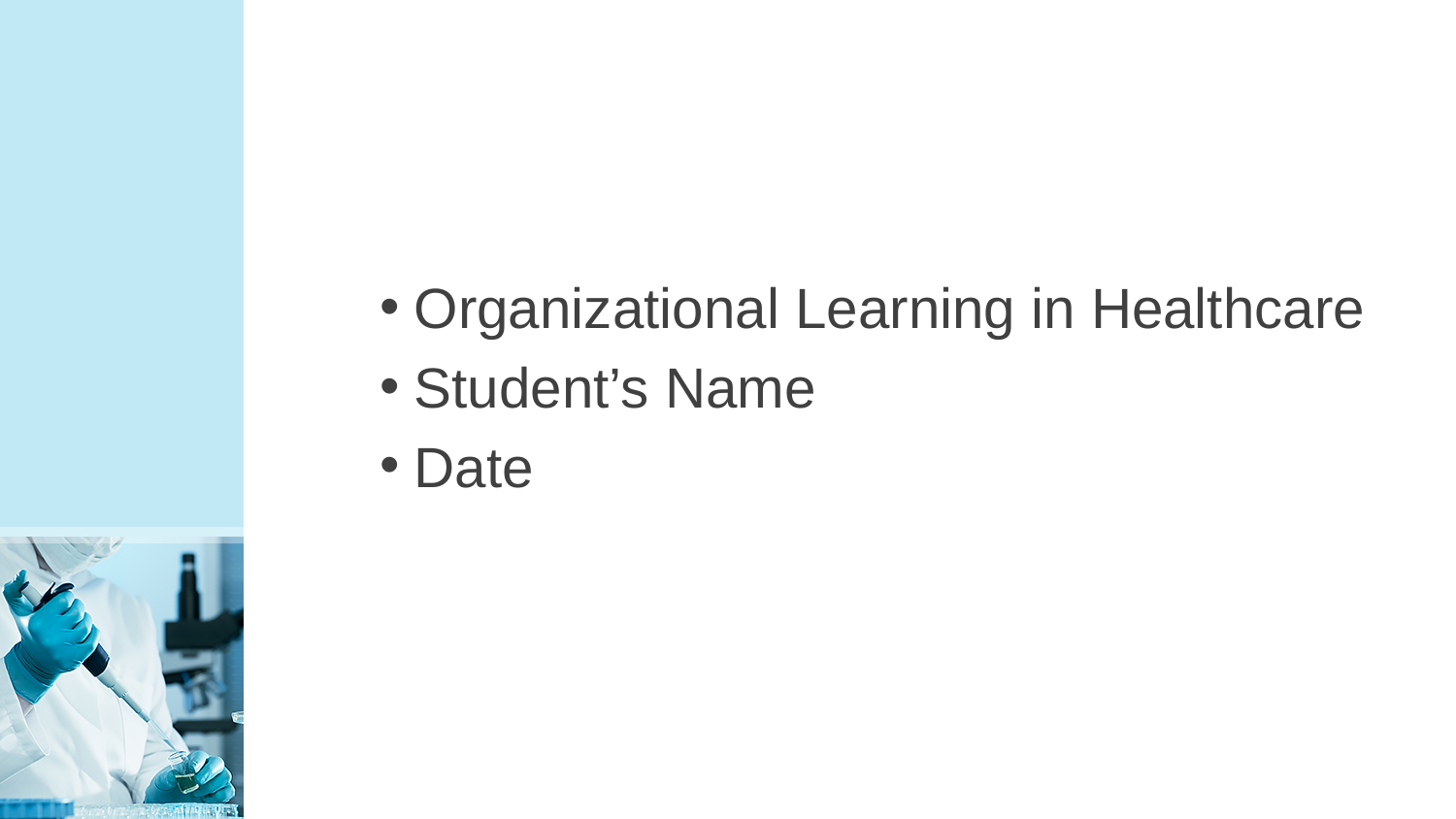

Organizational Learning in Healthcare
Student’s Name
Date